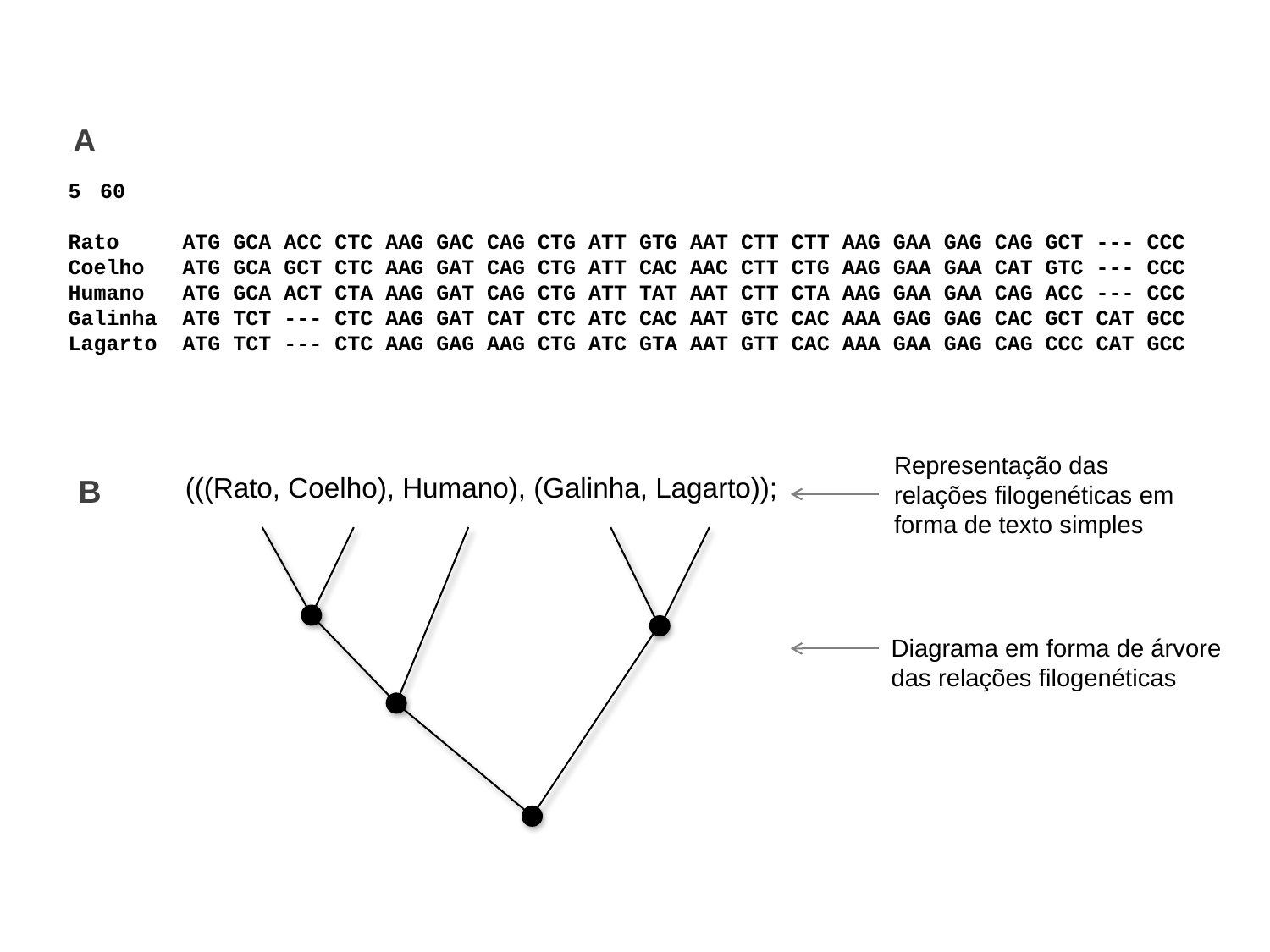

A
60

Rato     ATG GCA ACC CTC AAG GAC CAG CTG ATT GTG AAT CTT CTT AAG GAA GAG CAG GCT --- CCC Coelho   ATG GCA GCT CTC AAG GAT CAG CTG ATT CAC AAC CTT CTG AAG GAA GAA CAT GTC --- CCC
Humano   ATG GCA ACT CTA AAG GAT CAG CTG ATT TAT AAT CTT CTA AAG GAA GAA CAG ACC --- CCC
Galinha  ATG TCT --- CTC AAG GAT CAT CTC ATC CAC AAT GTC CAC AAA GAG GAG CAC GCT CAT GCC Lagarto  ATG TCT --- CTC AAG GAG AAG CTG ATC GTA AAT GTT CAC AAA GAA GAG CAG CCC CAT GCC
Representação das relações filogenéticas em forma de texto simples
(((Rato, Coelho), Humano), (Galinha, Lagarto));
B

Diagrama em forma de árvore das relações filogenéticas